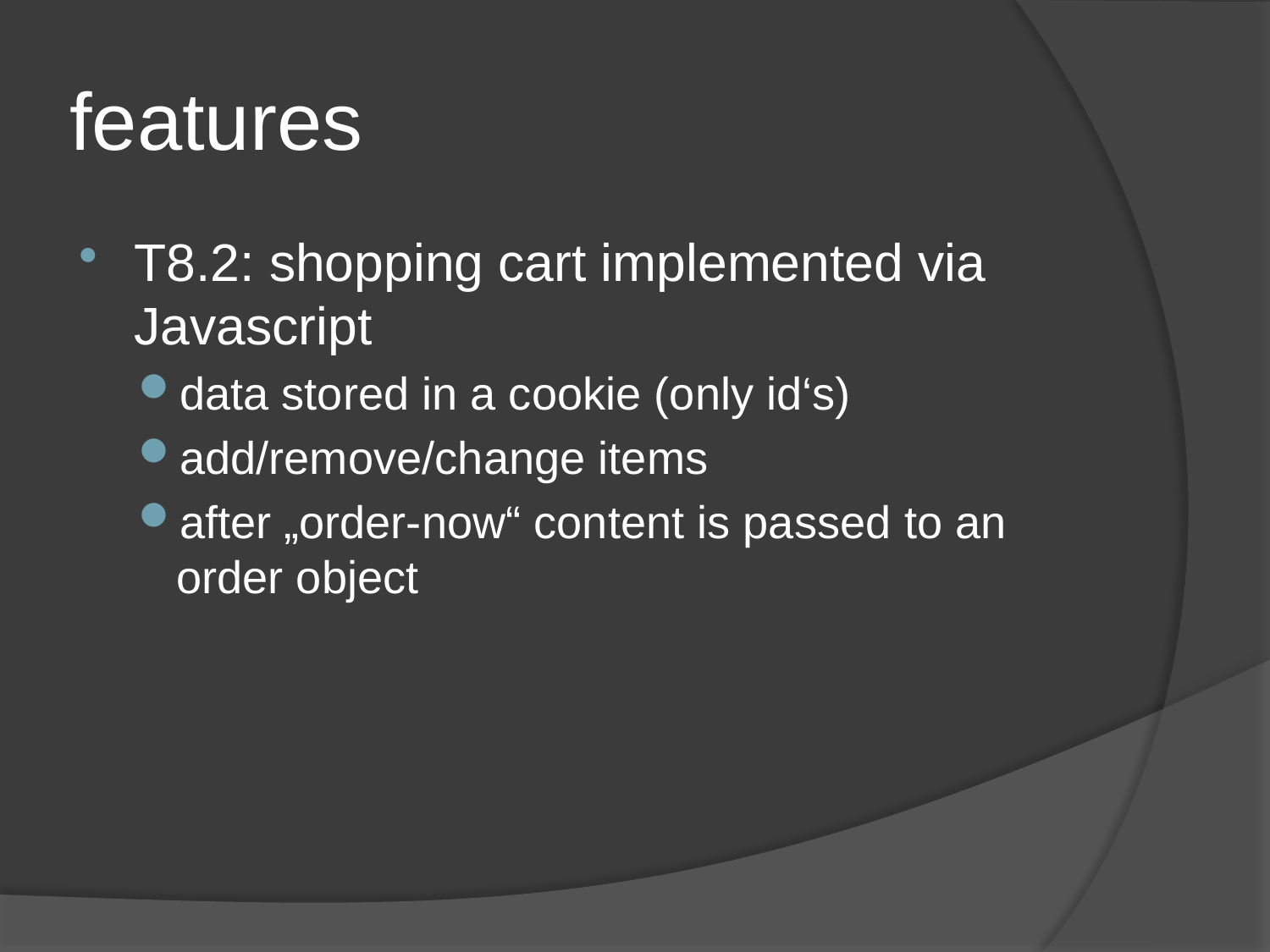

# features
T8.2: shopping cart implemented via Javascript
data stored in a cookie (only id‘s)
add/remove/change items
after „order-now“ content is passed to an order object